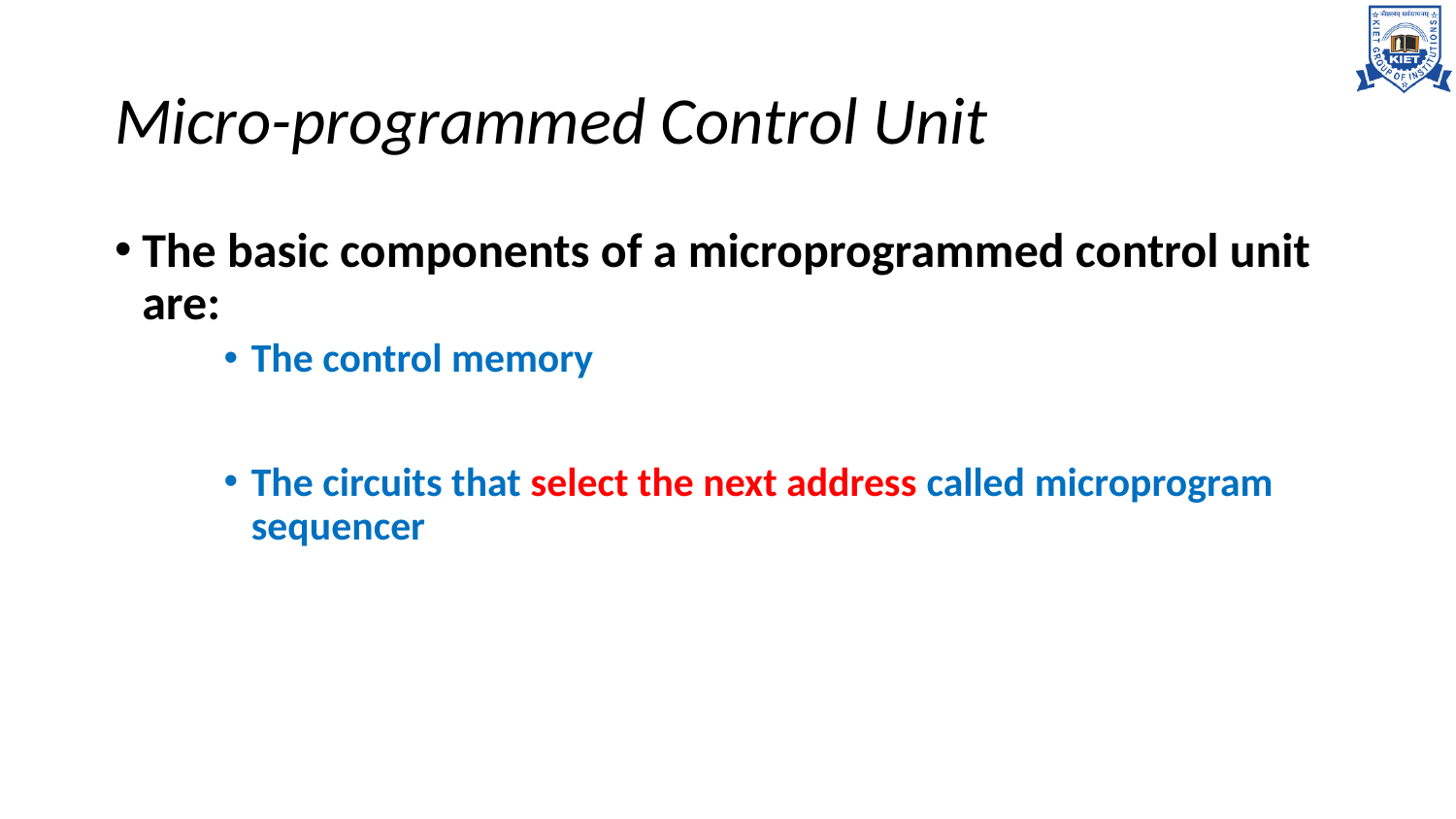

# Micro-programmed Control Unit
The basic components of a microprogrammed control unit are:
The control memory

The circuits that select the next address called microprogram sequencer